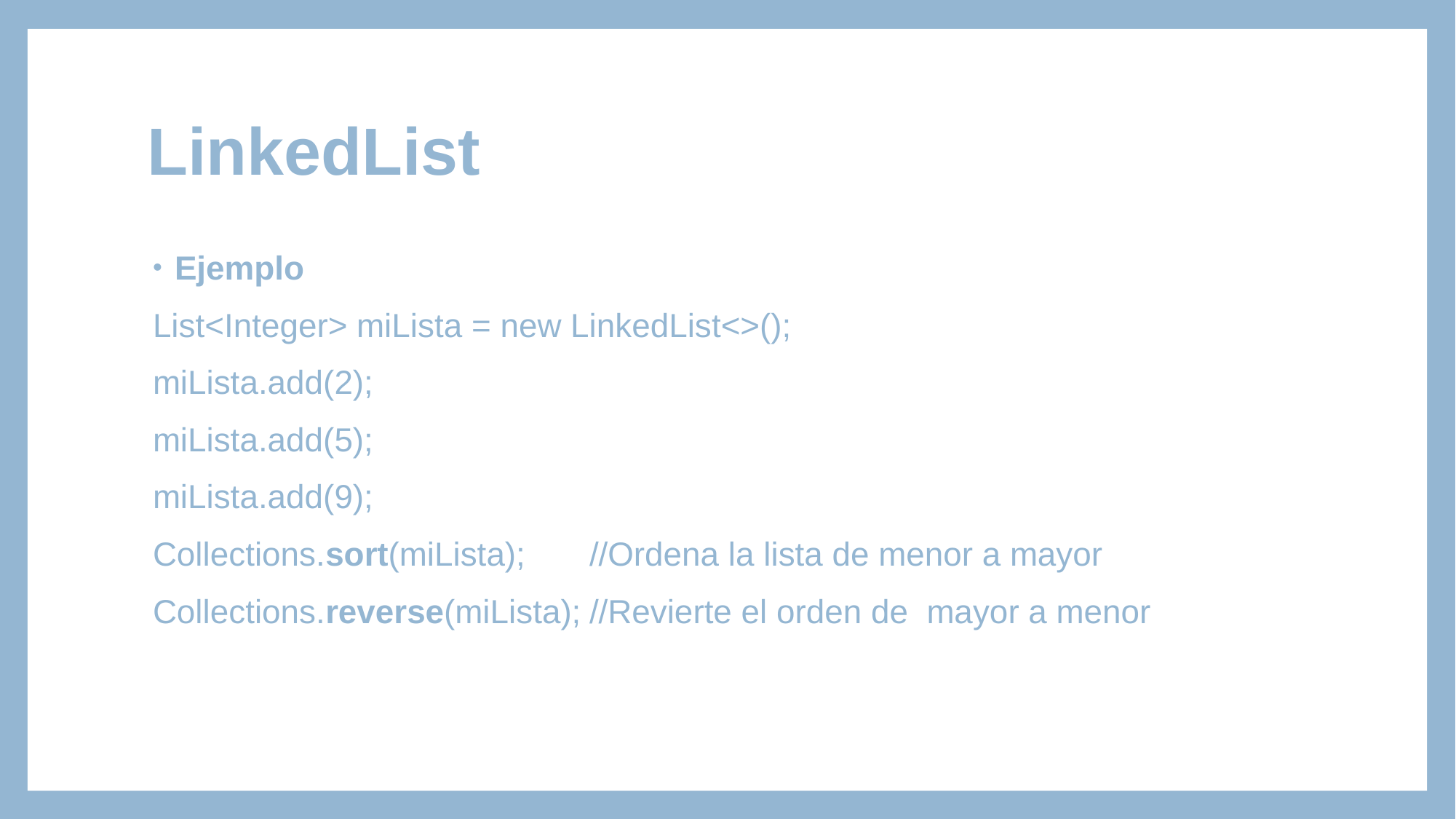

# LinkedList
Ejemplo
List<Integer> miLista = new LinkedList<>();
miLista.add(2);
miLista.add(5);
miLista.add(9);
Collections.sort(miLista);	//Ordena la lista de menor a mayor
Collections.reverse(miLista);	//Revierte el orden de  mayor a menor